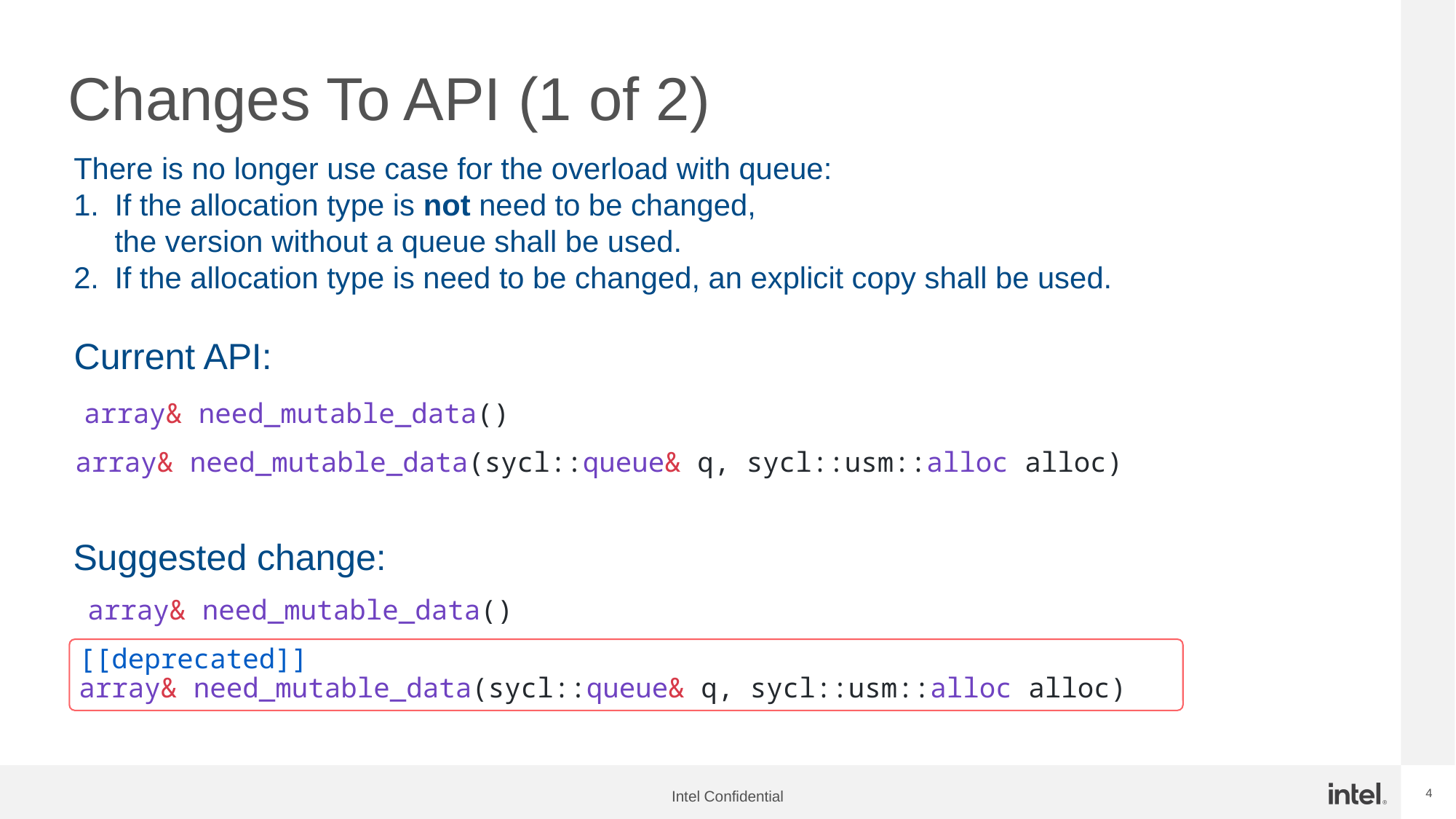

# Changes To API (1 of 2)
There is no longer use case for the overload with queue:
If the allocation type is not need to be changed,
the version without a queue shall be used.
If the allocation type is need to be changed, an explicit copy shall be used.
Current API:
array& need_mutable_data()
array& need_mutable_data(sycl::queue& q, sycl::usm::alloc alloc)
Suggested change:
array& need_mutable_data()

[[deprecated]]
array& need_mutable_data(sycl::queue& q, sycl::usm::alloc alloc)